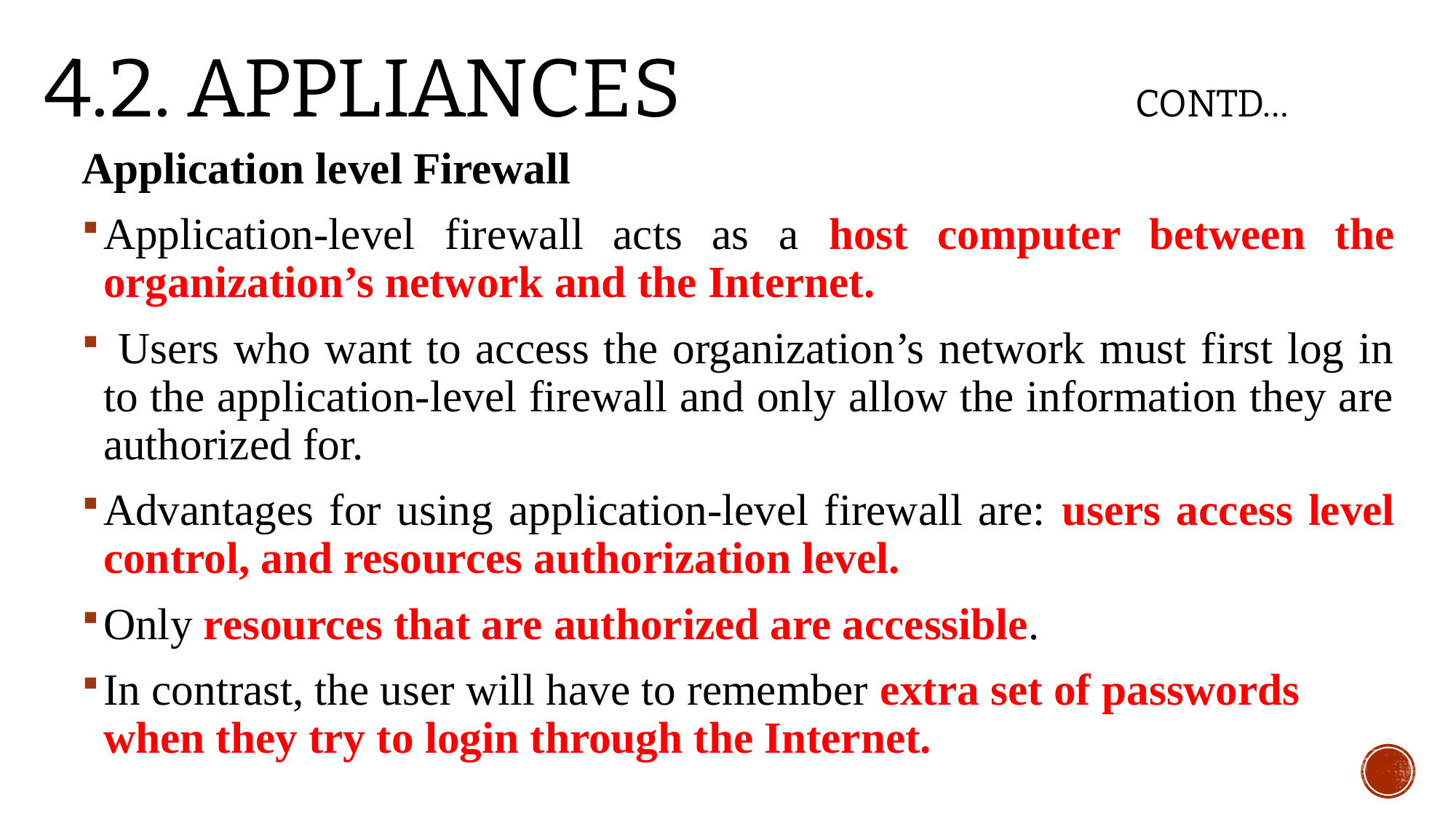

# 4.2. Appliances 					contd…
Application level Firewall
Application-level firewall acts as a host computer between the organization’s network and the Internet.
 Users who want to access the organization’s network must first log in to the application-level firewall and only allow the information they are authorized for.
Advantages for using application-level firewall are: users access level control, and resources authorization level.
Only resources that are authorized are accessible.
In contrast, the user will have to remember extra set of passwords when they try to login through the Internet.